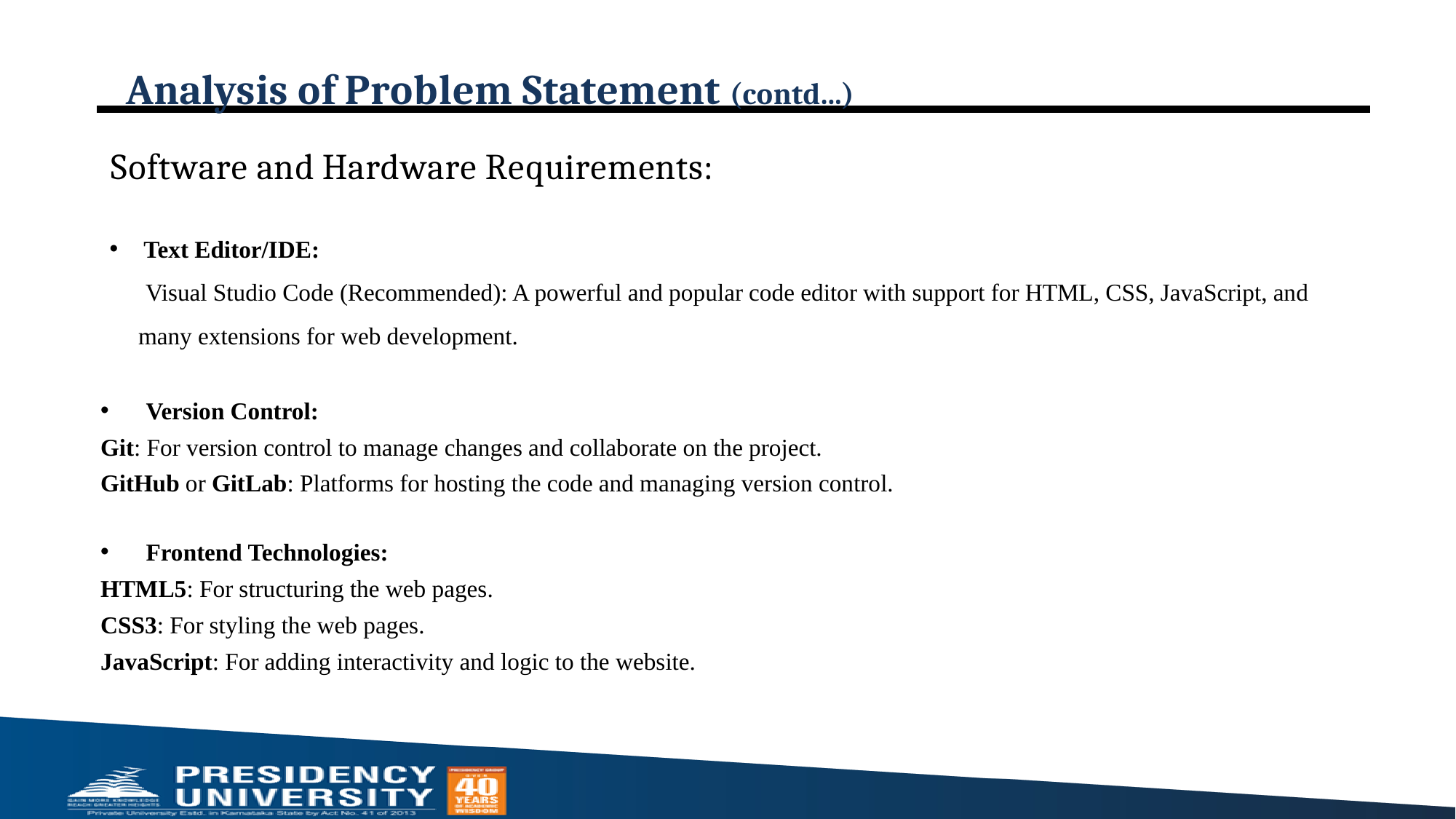

# Analysis of Problem Statement (contd...)
Software and Hardware Requirements:

Text Editor/IDE:
      Visual Studio Code (Recommended): A powerful and popular code editor with support for HTML, CSS, JavaScript, and       many extensions for web development.

Version Control:
Git: For version control to manage changes and collaborate on the project.
GitHub or GitLab: Platforms for hosting the code and managing version control.

Frontend Technologies:
HTML5: For structuring the web pages.
CSS3: For styling the web pages.
JavaScript: For adding interactivity and logic to the website.